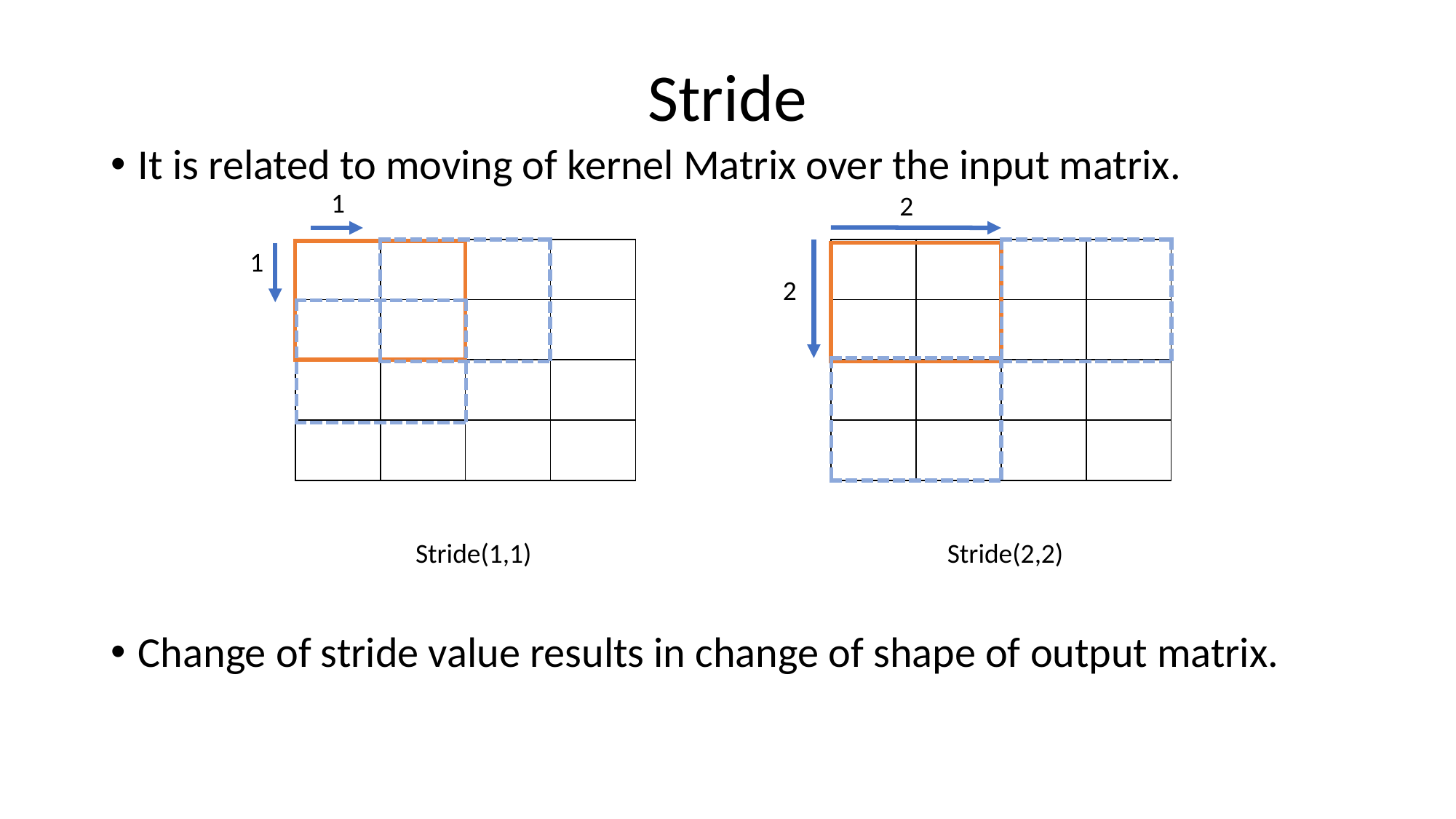

# Stride
It is related to moving of kernel Matrix over the input matrix.

Change of stride value results in change of shape of output matrix.
1
2
1
|  |  |  |  |
| --- | --- | --- | --- |
|  |  |  |  |
|  |  |  |  |
|  |  |  |  |
|  |
| --- |
|  |  |  |  |
| --- | --- | --- | --- |
|  |  |  |  |
|  |  |  |  |
|  |  |  |  |
|  |
| --- |
|  |
| --- |
|  |
| --- |
2
|  |
| --- |
|  |
| --- |
Stride(1,1)
Stride(2,2)